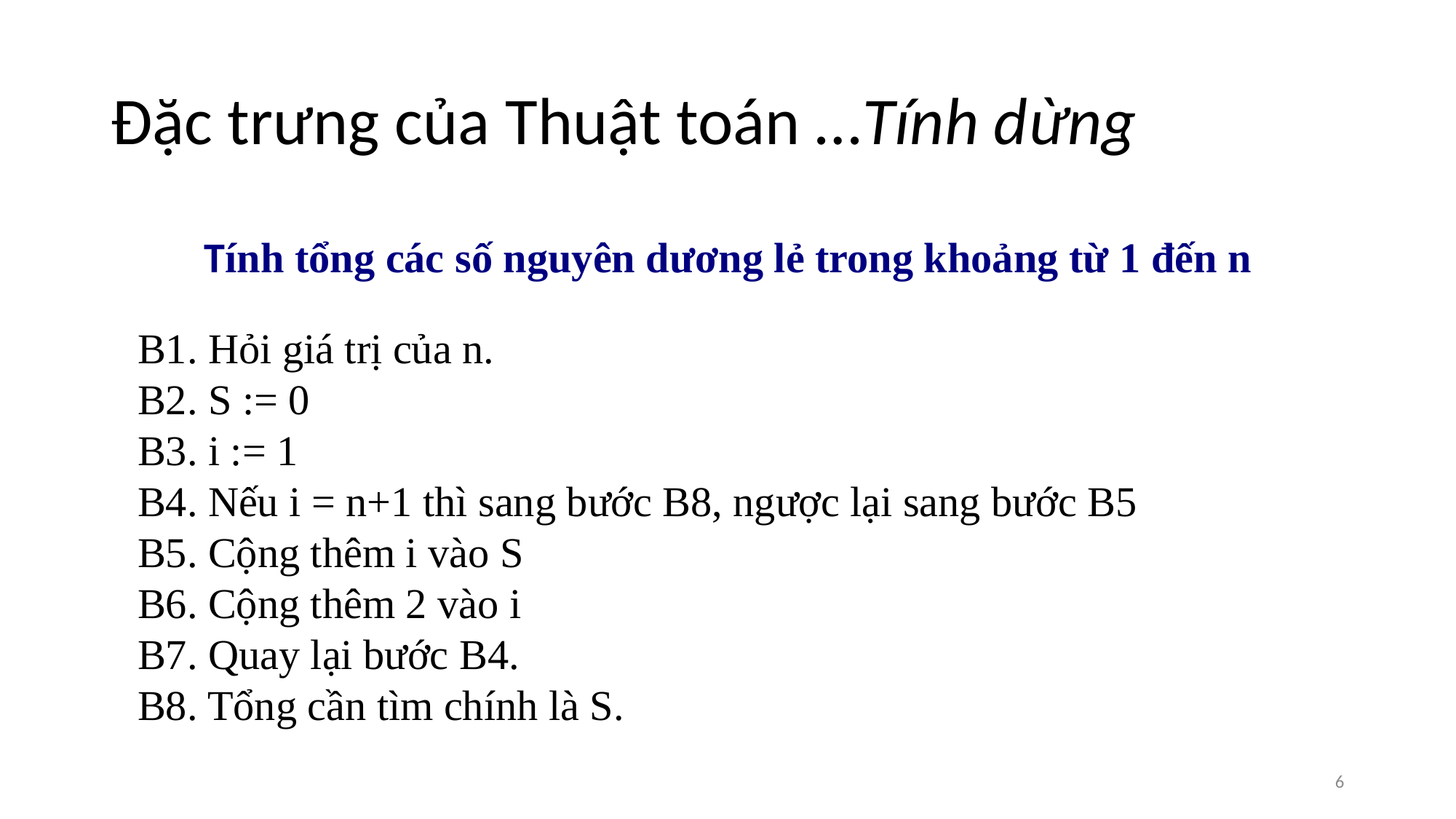

# Đặc trưng của Thuật toán …Tính dừng
Tính tổng các số nguyên dương lẻ trong khoảng từ 1 đến n

B1. Hỏi giá trị của n.
B2. S := 0
B3. i := 1
B4. Nếu i = n+1 thì sang bước B8, ngược lại sang bước B5
B5. Cộng thêm i vào S
B6. Cộng thêm 2 vào i
B7. Quay lại bước B4.
B8. Tổng cần tìm chính là S.
6